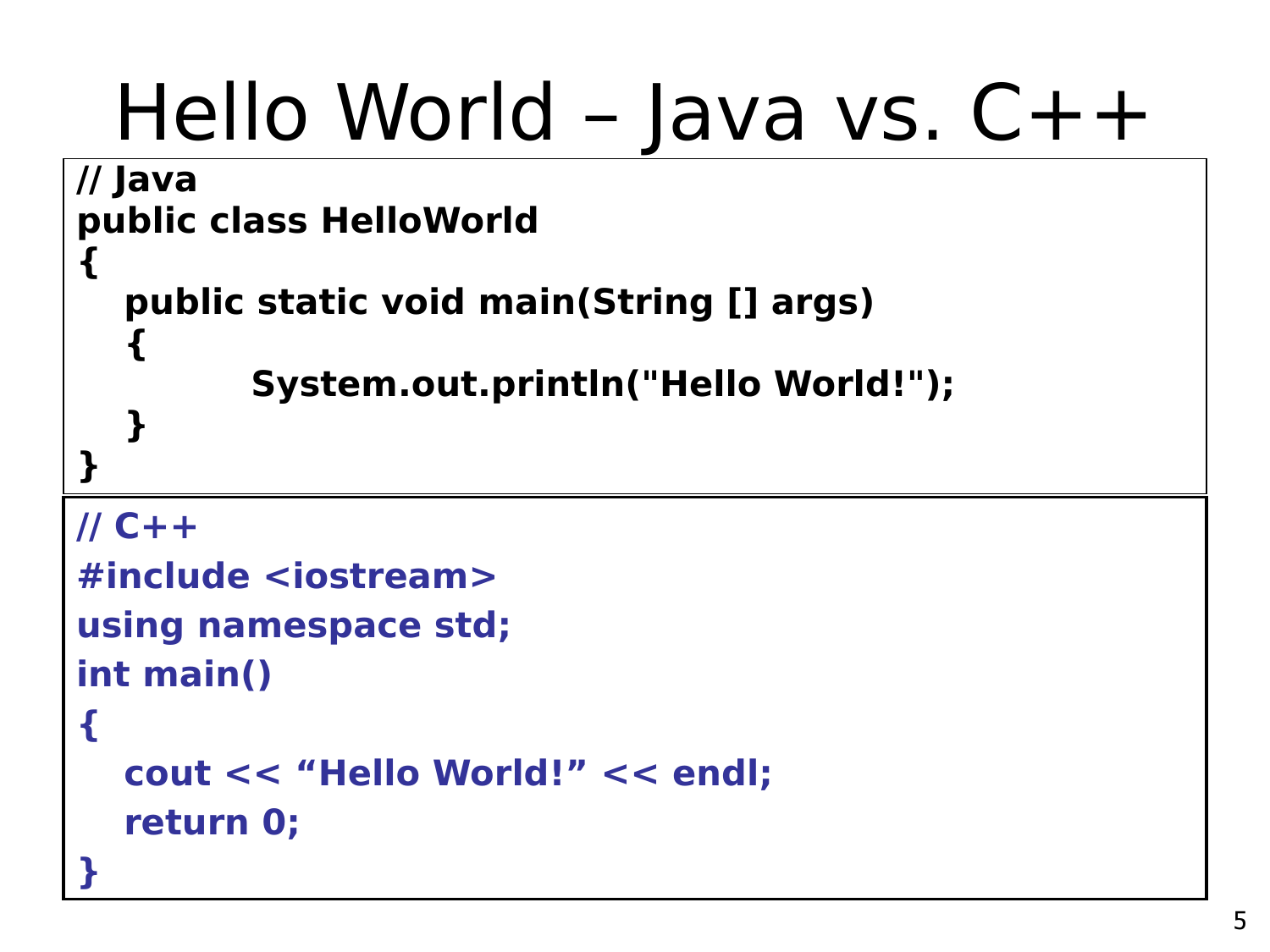

# Hello World – Java vs. C++
// Java
public class HelloWorld
{
	public static void main(String [] args)
	{
		System.out.println("Hello World!");
	}
}
// C++
#include <iostream>
using namespace std;
int main()
{
	cout << “Hello World!” << endl;
	return 0;
}